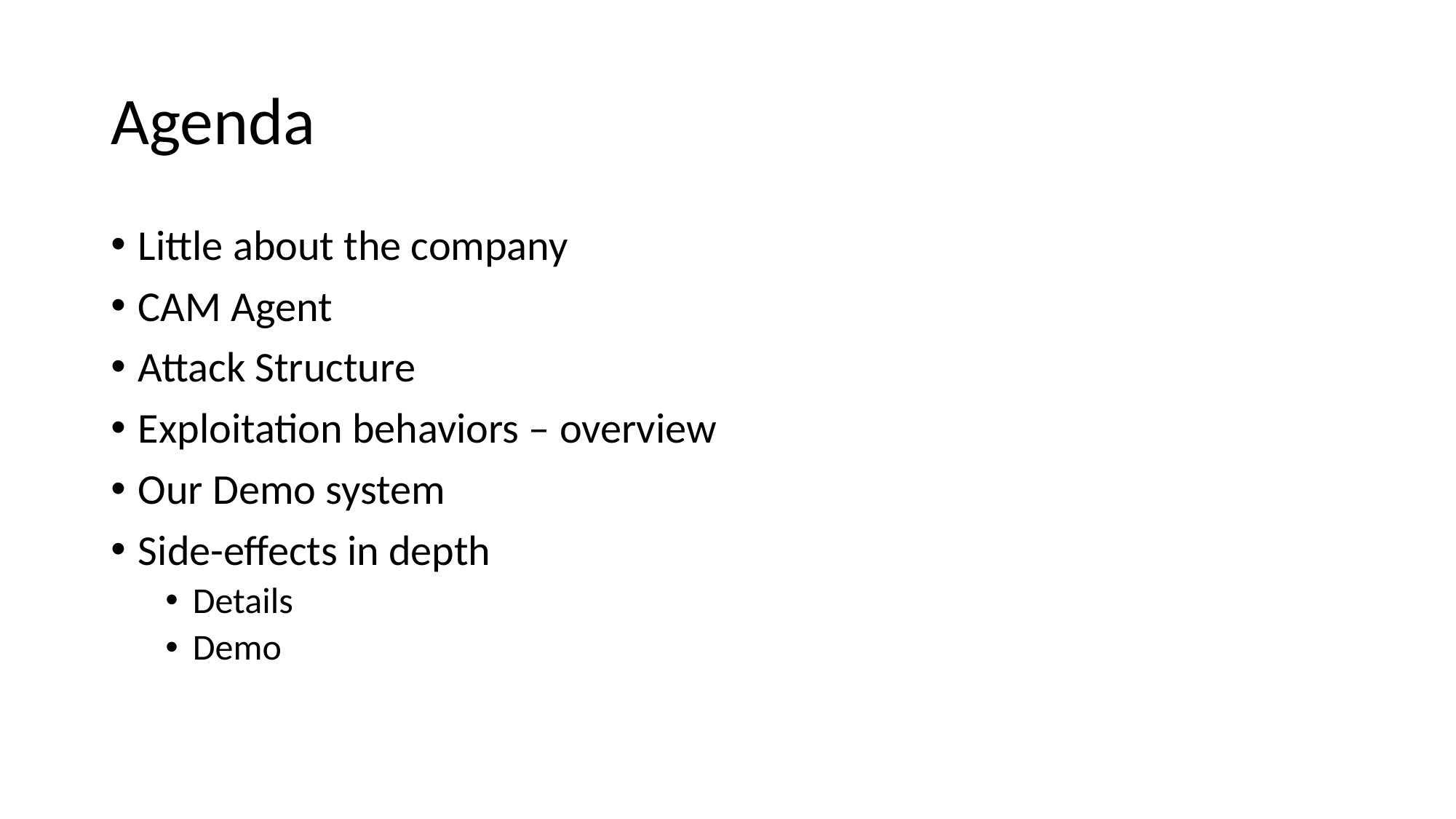

# Agenda
Little about the company
CAM Agent
Attack Structure
Exploitation behaviors – overview
Our Demo system
Side-effects in depth
Details
Demo